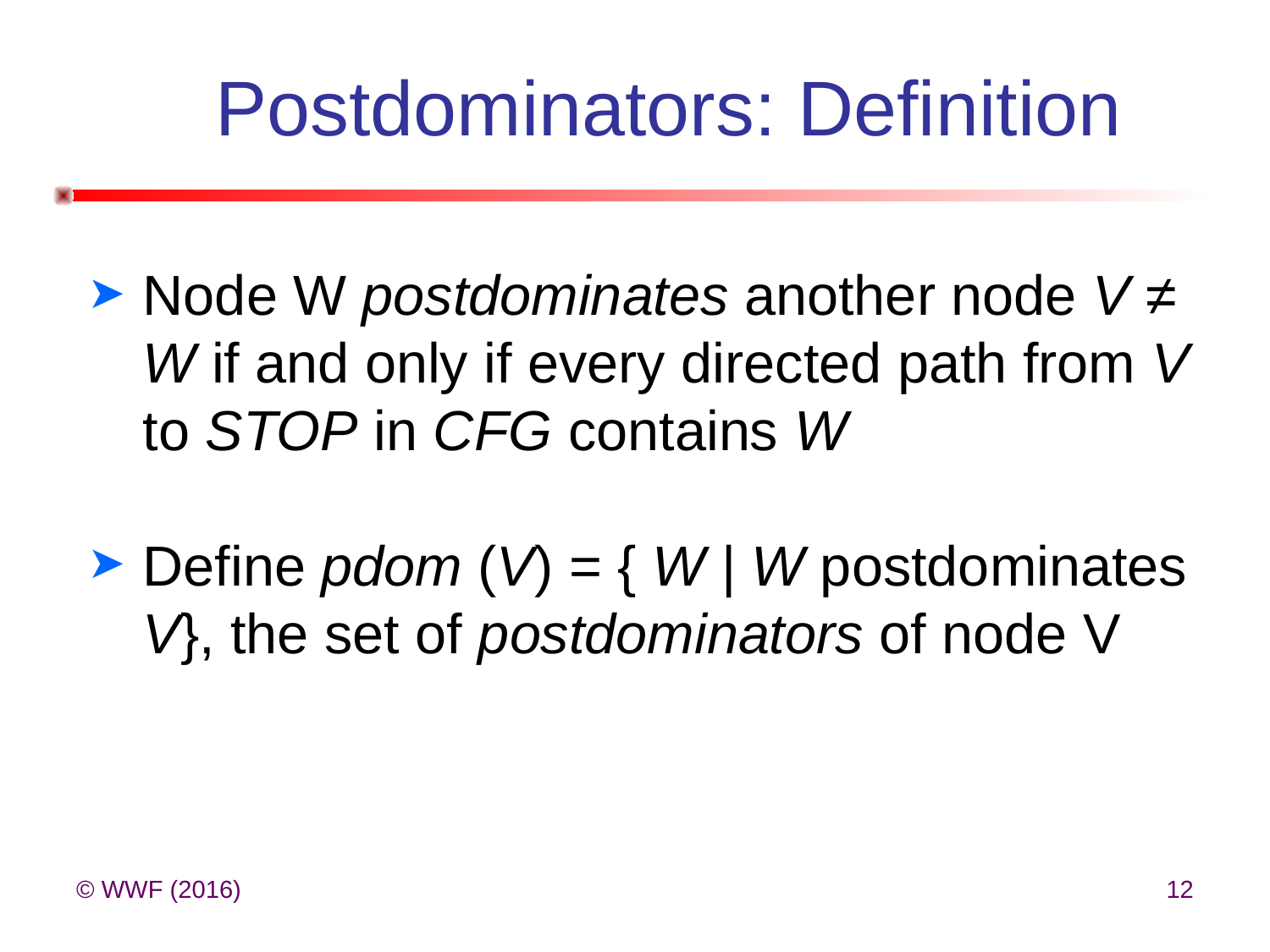

# Postdominators: Definition
Node W postdominates another node V ≠ W if and only if every directed path from V to STOP in CFG contains W

Define pdom (V) = { W | W postdominates V}, the set of postdominators of node V
© WWF (2016)
12